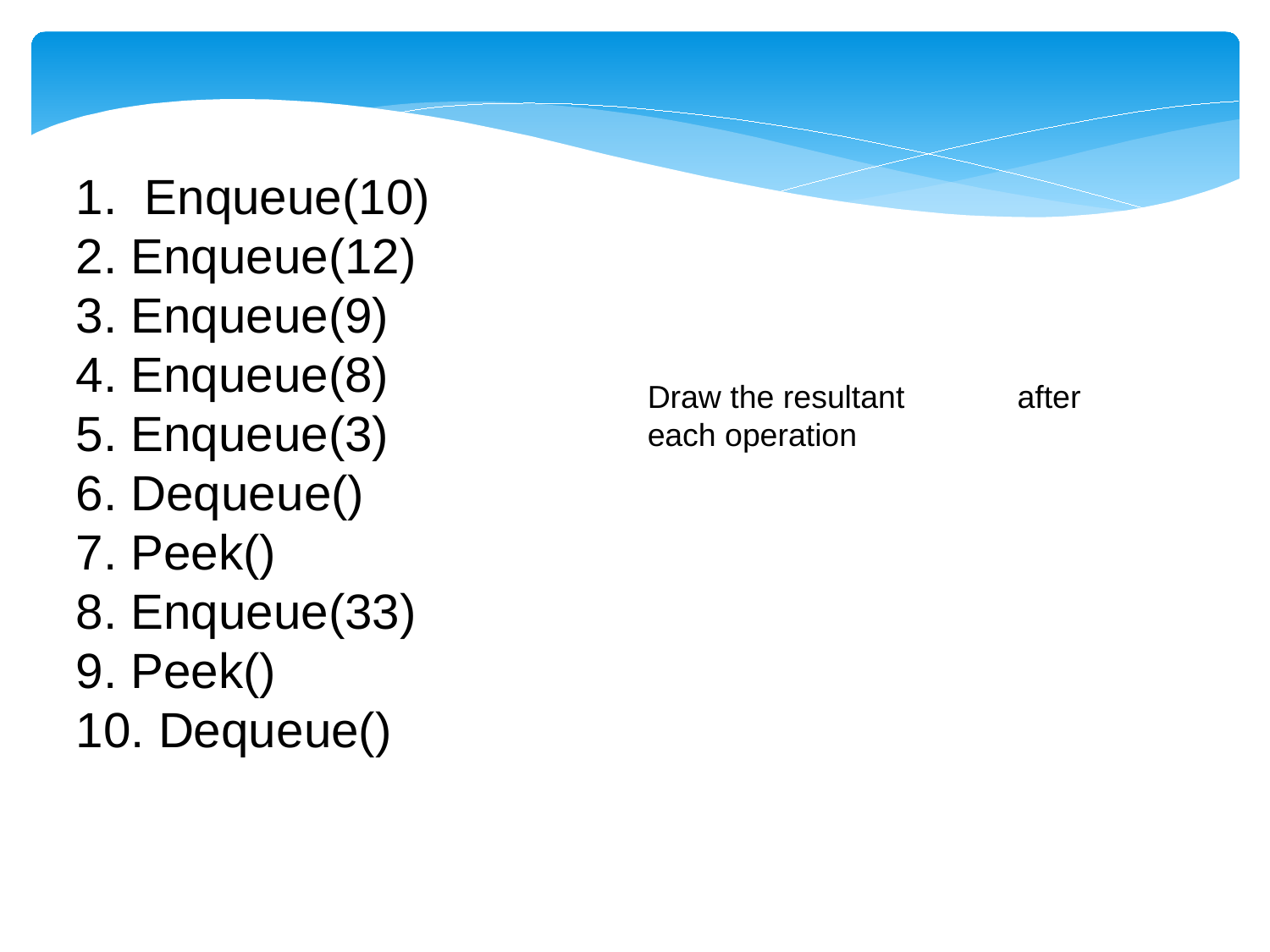

1.  Enqueue(10)
2. Enqueue(12)
3. Enqueue(9)
4. Enqueue(8)
5. Enqueue(3)
6. Dequeue()
7. Peek()
8. Enqueue(33)
9. Peek()
10. Dequeue()

Draw the resultant Queue after each operation